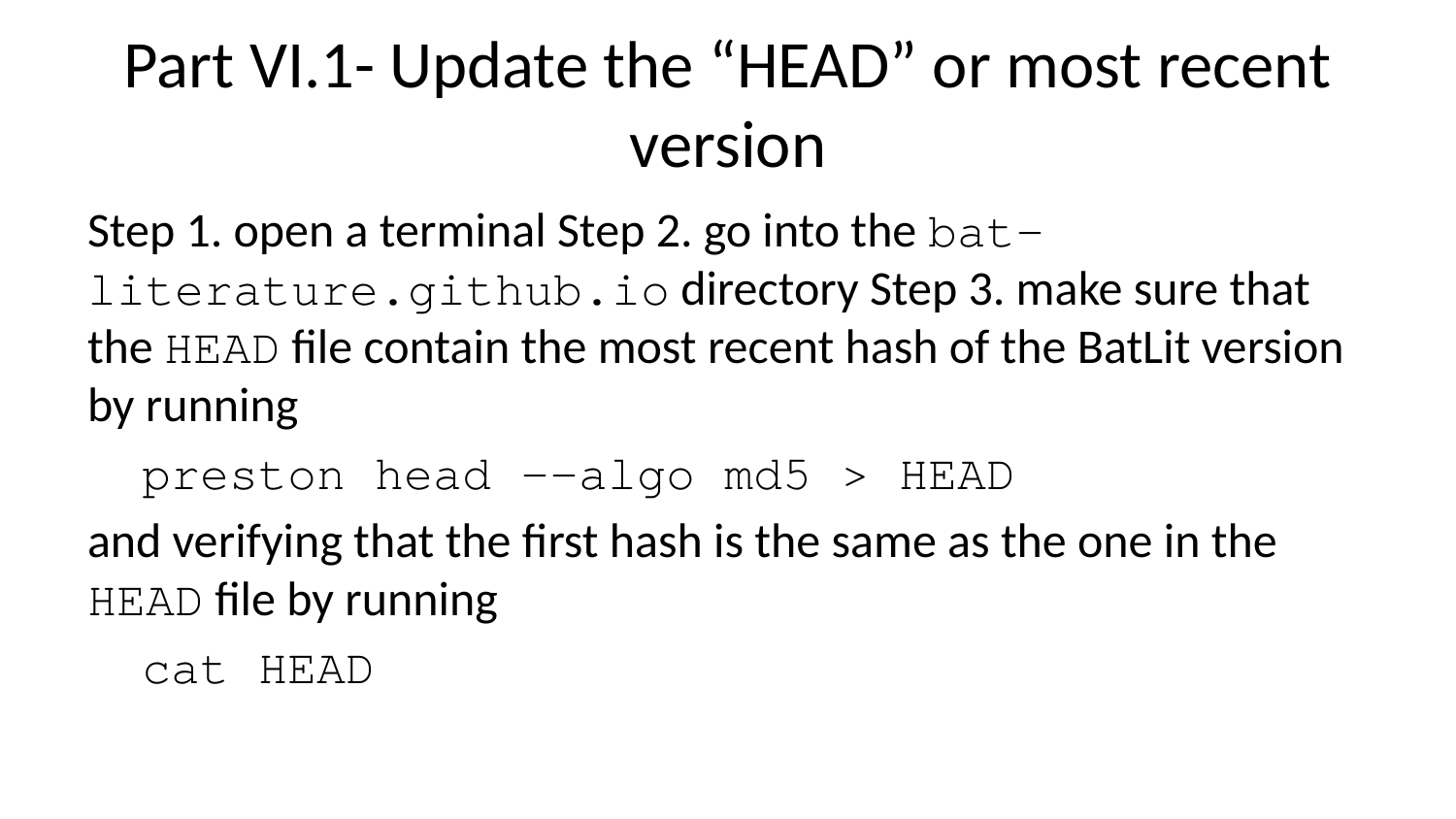

# Part VI.1- Update the “HEAD” or most recent version
Step 1. open a terminal Step 2. go into the bat-literature.github.io directory Step 3. make sure that the HEAD file contain the most recent hash of the BatLit version by running
preston head --algo md5 > HEAD
and verifying that the first hash is the same as the one in the HEAD file by running
cat HEAD